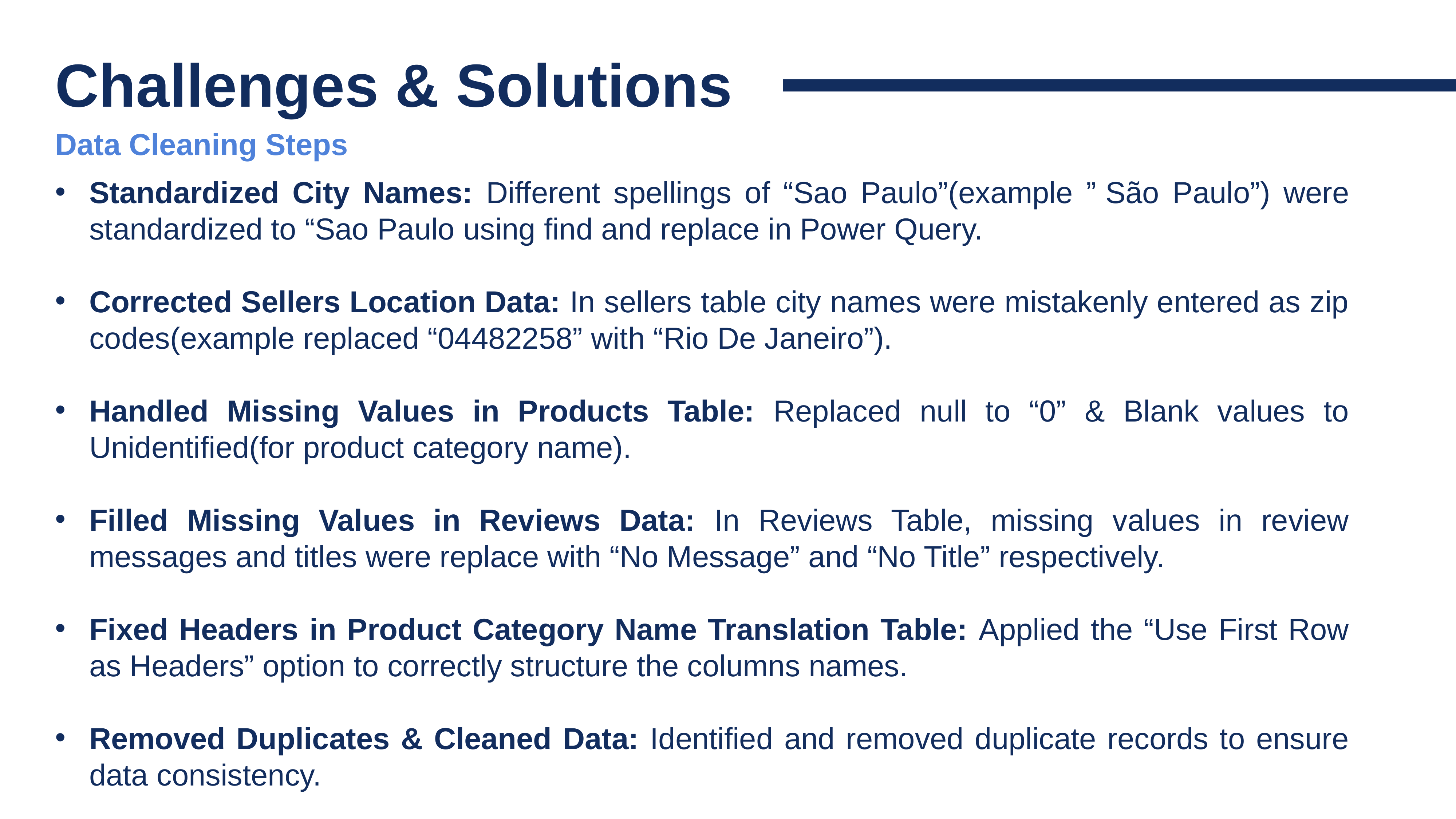

Challenges & Solutions

Data Cleaning Steps
Standardized City Names: Different spellings of “Sao Paulo”(example ” São Paulo”) were standardized to “Sao Paulo using find and replace in Power Query.

Corrected Sellers Location Data: In sellers table city names were mistakenly entered as zip codes(example replaced “04482258” with “Rio De Janeiro”).

Handled Missing Values in Products Table: Replaced null to “0” & Blank values to Unidentified(for product category name).

Filled Missing Values in Reviews Data: In Reviews Table, missing values in review messages and titles were replace with “No Message” and “No Title” respectively.

Fixed Headers in Product Category Name Translation Table: Applied the “Use First Row as Headers” option to correctly structure the columns names.

Removed Duplicates & Cleaned Data: Identified and removed duplicate records to ensure data consistency.